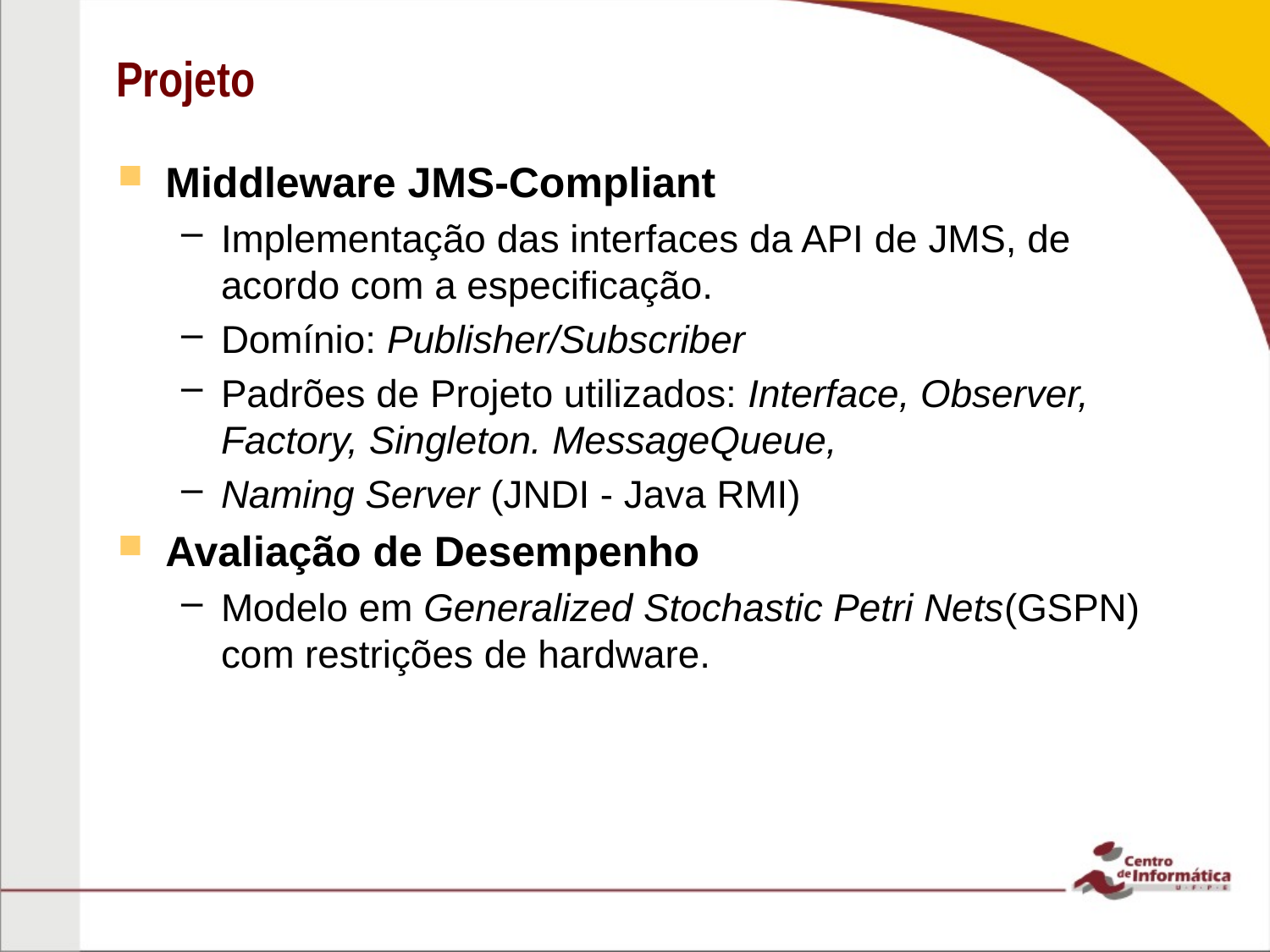

# Projeto
Middleware JMS-Compliant
Implementação das interfaces da API de JMS, de acordo com a especificação.
Domínio: Publisher/Subscriber
Padrões de Projeto utilizados: Interface, Observer, Factory, Singleton. MessageQueue,
Naming Server (JNDI - Java RMI)
Avaliação de Desempenho
Modelo em Generalized Stochastic Petri Nets(GSPN) com restrições de hardware.